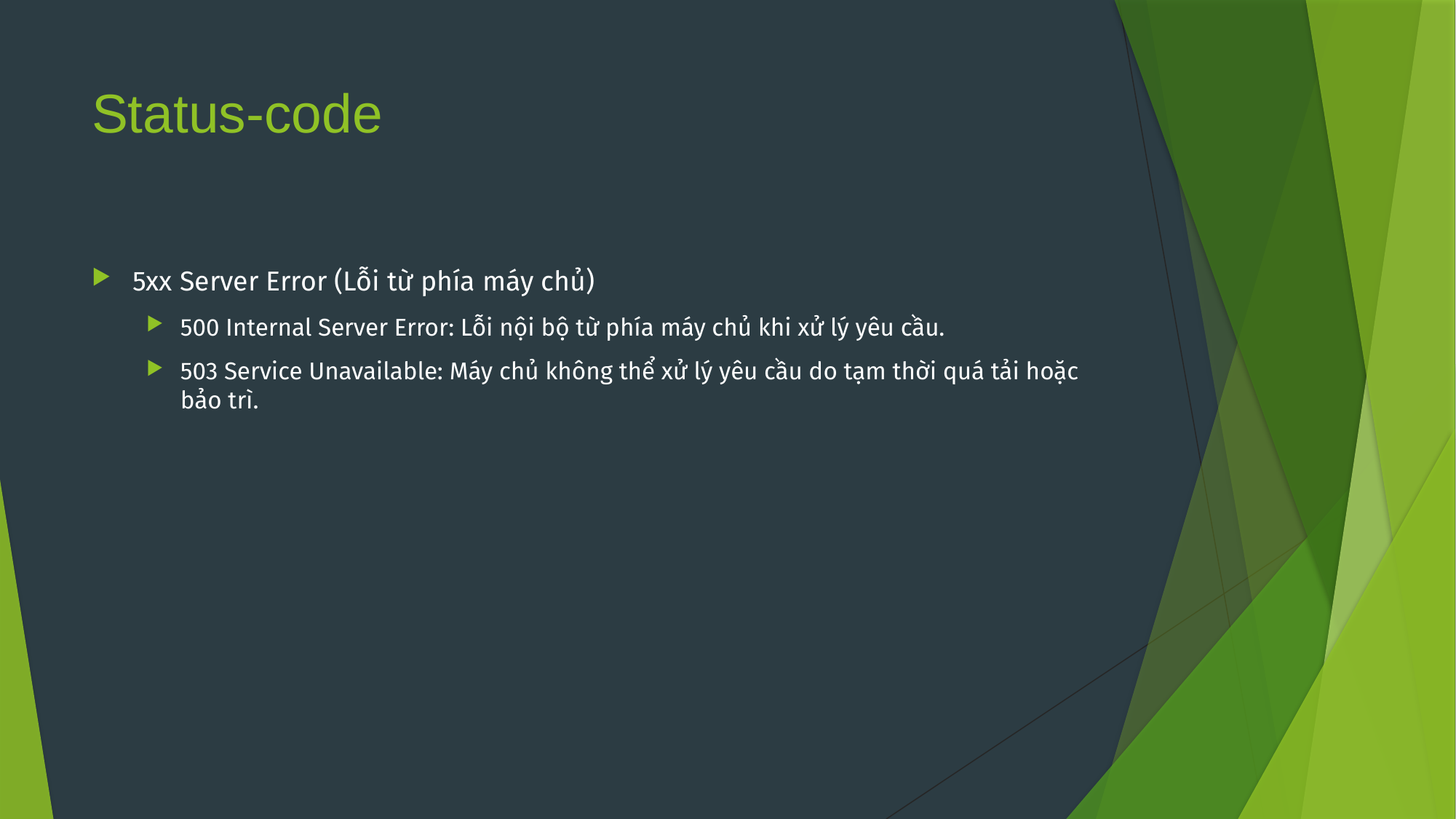

# Status-code
5xx Server Error (Lỗi từ phía máy chủ)
500 Internal Server Error: Lỗi nội bộ từ phía máy chủ khi xử lý yêu cầu.
503 Service Unavailable: Máy chủ không thể xử lý yêu cầu do tạm thời quá tải hoặc bảo trì.